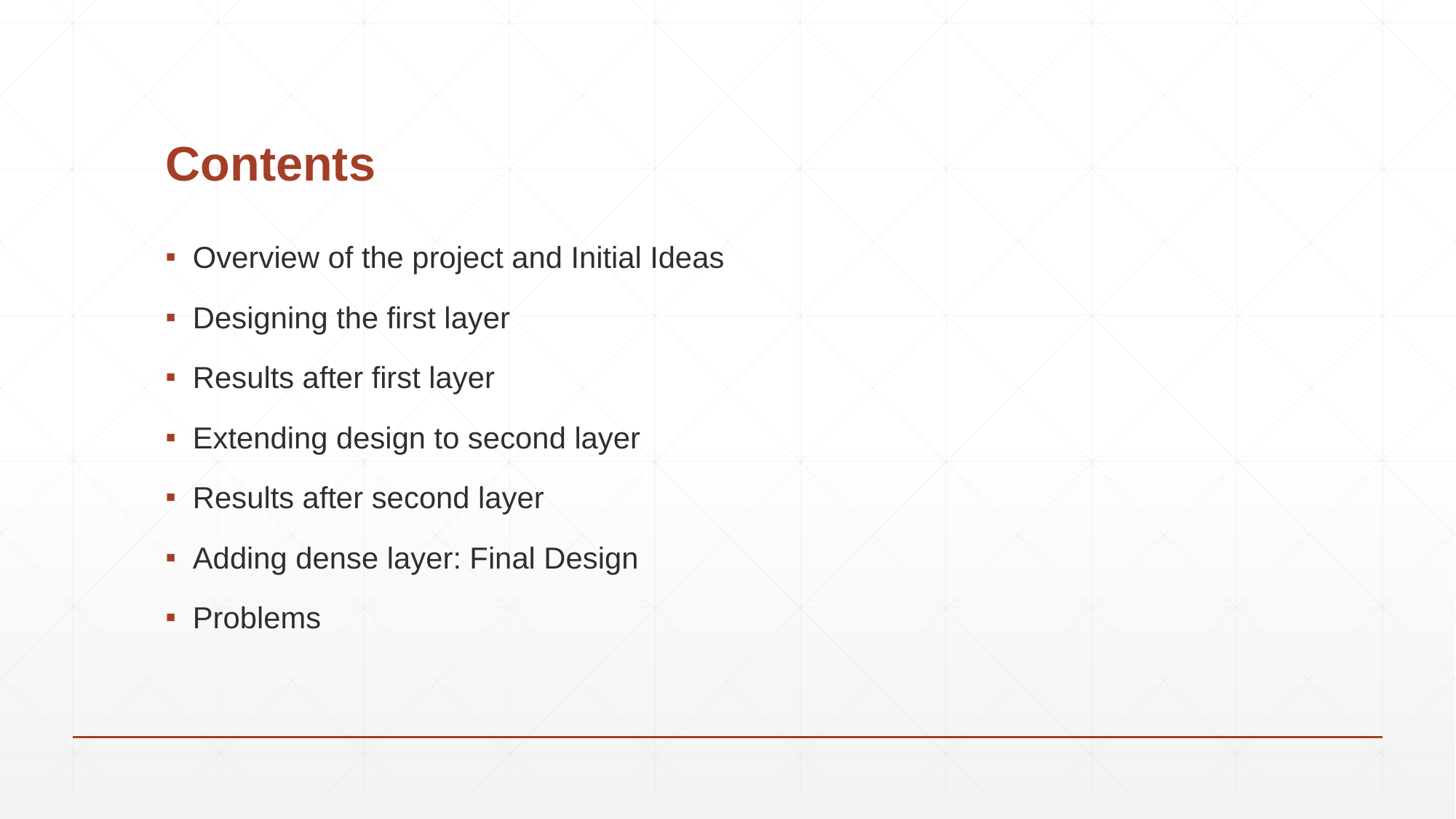

# Contents
Overview of the project and Initial Ideas
Designing the first layer
Results after first layer
Extending design to second layer
Results after second layer
Adding dense layer: Final Design
Problems